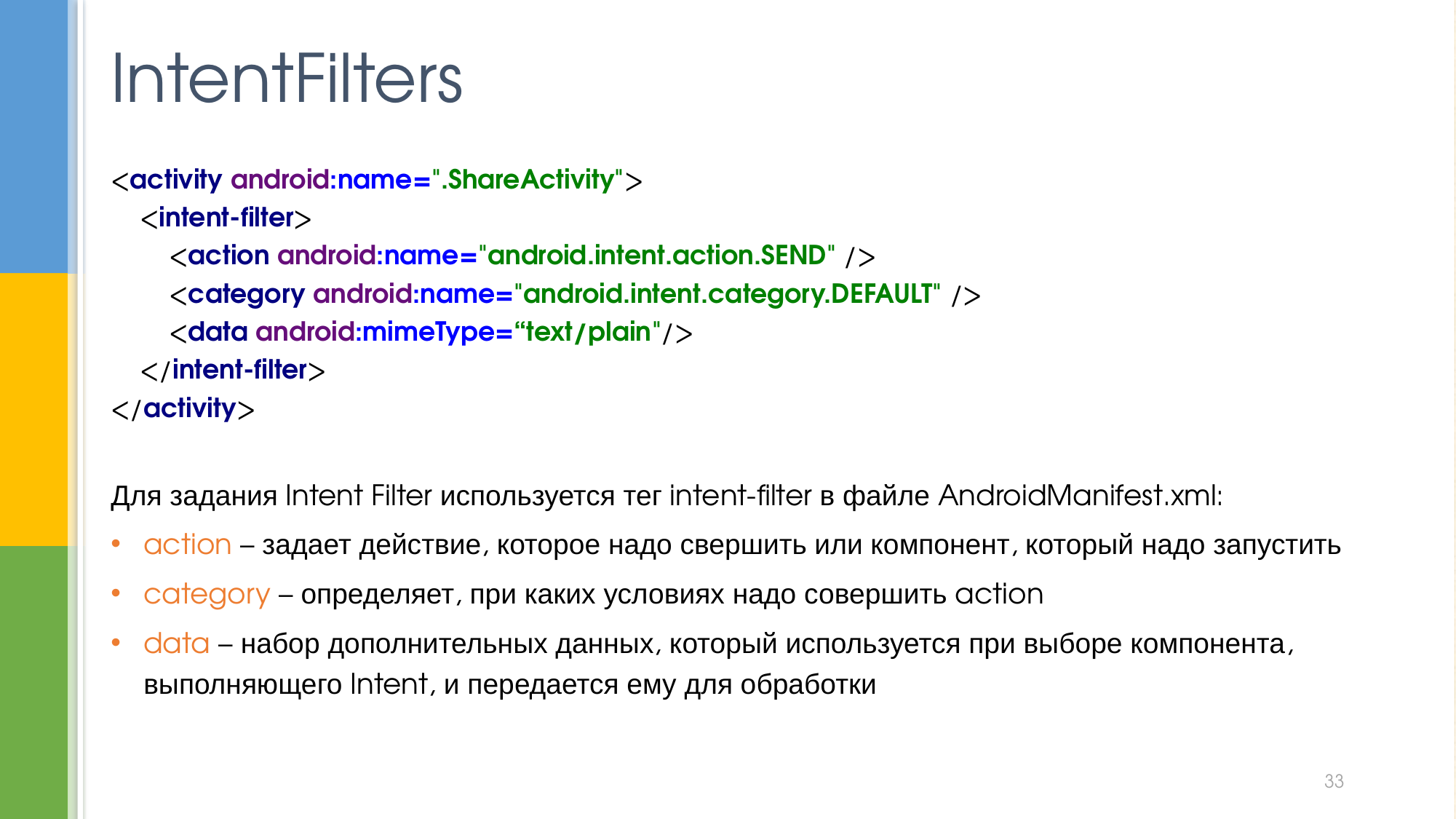

# IntentFilters
<activity android:name=".ShareActivity">
    <intent-filter>
        <action android:name="android.intent.action.SEND" />
        <category android:name="android.intent.category.DEFAULT" />
        <data android:mimeType=“text/plain"/>
    </intent-filter>
</activity>

Для задания Intent Filter используется тег intent-filter в файле AndroidManifest.xml:
action – задает действие, которое надо свершить или компонент, который надо запустить
category – определяет, при каких условиях надо совершить action
data – набор дополнительных данных, который используется при выборе компонента, выполняющего Intent, и передается ему для обработки

33